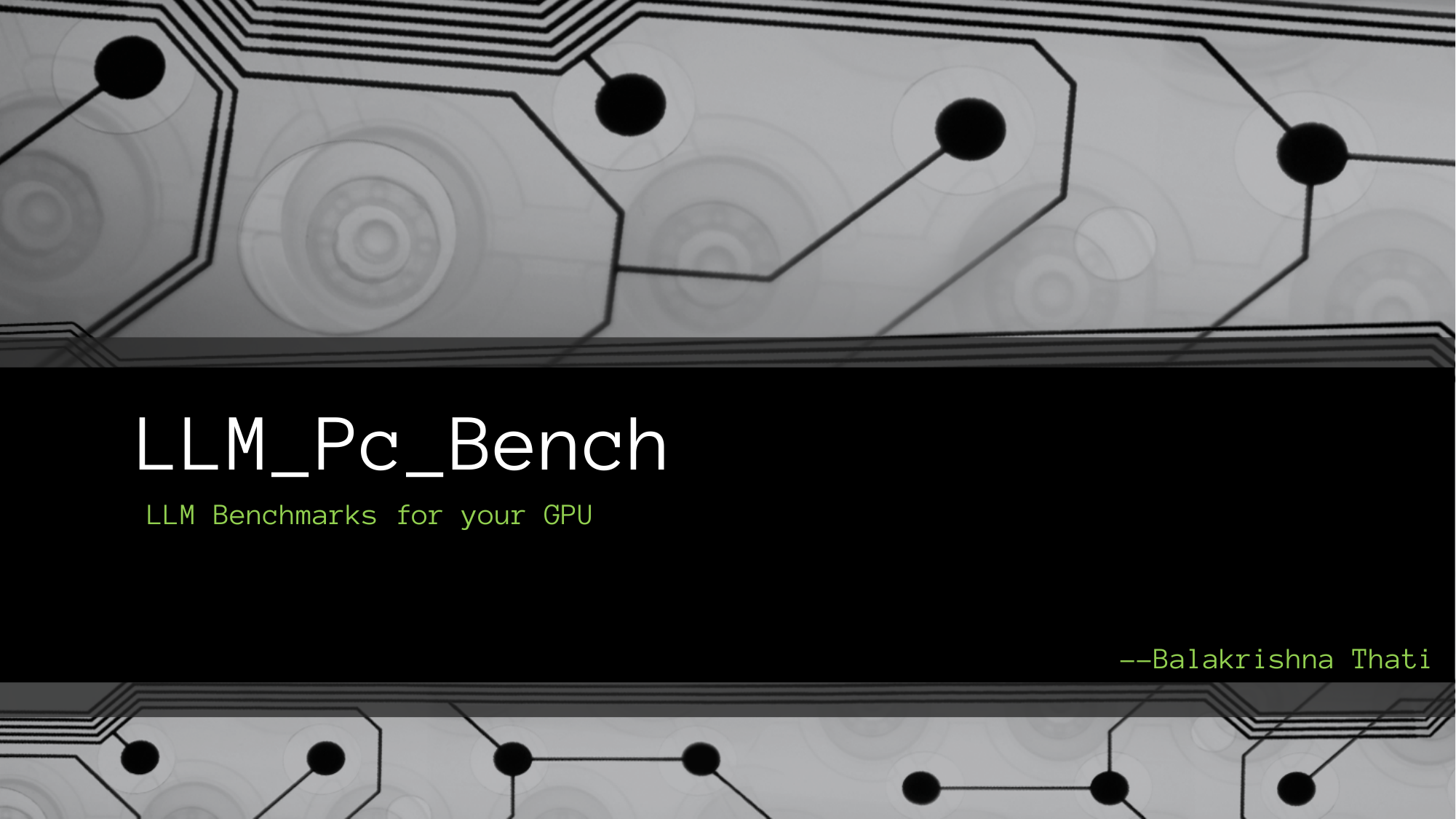

# LLM_Pc_Bench
LLM Benchmarks for your GPU
--Balakrishna Thati